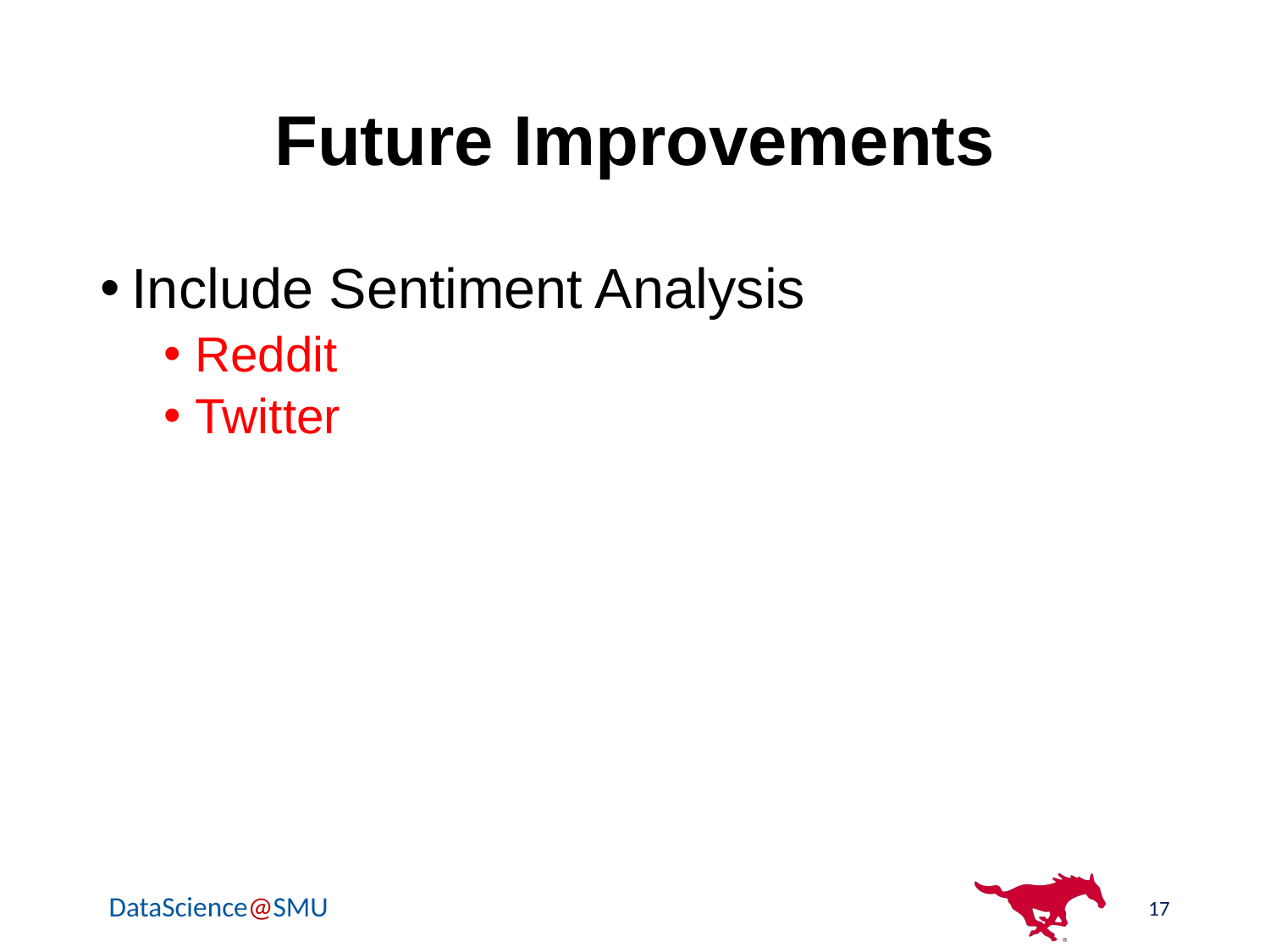

# Future Improvements
Include Sentiment Analysis
Reddit
Twitter
17